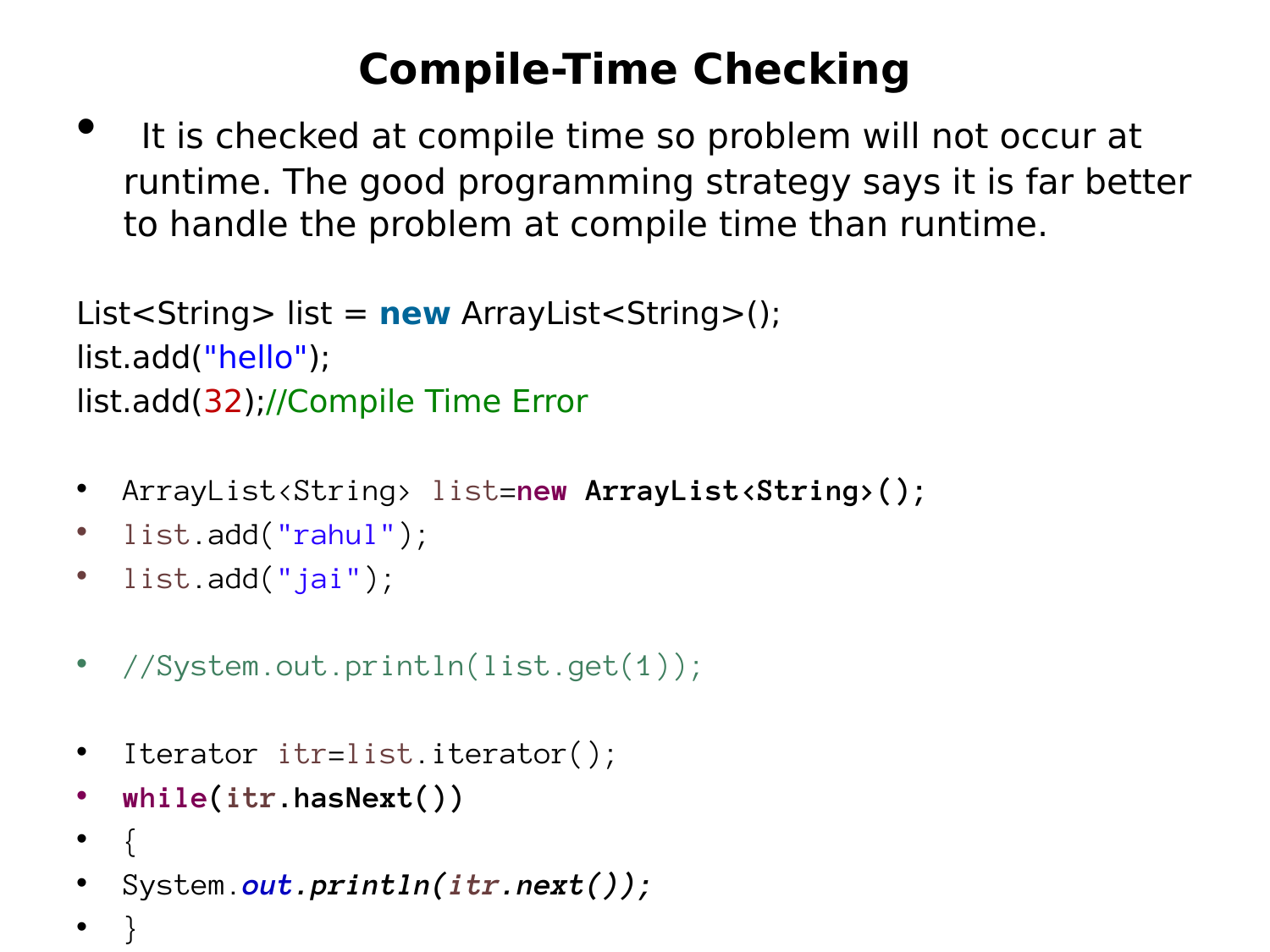

# Compile-Time Checking
 It is checked at compile time so problem will not occur at runtime. The good programming strategy says it is far better to handle the problem at compile time than runtime.

List<String> list = new ArrayList<String>();
list.add("hello");
list.add(32);//Compile Time Error

ArrayList<String> list=new ArrayList<String>();
list.add("rahul");
list.add("jai");

//System.out.println(list.get(1));

Iterator itr=list.iterator();
while(itr.hasNext())
{
System.out.println(itr.next());
}